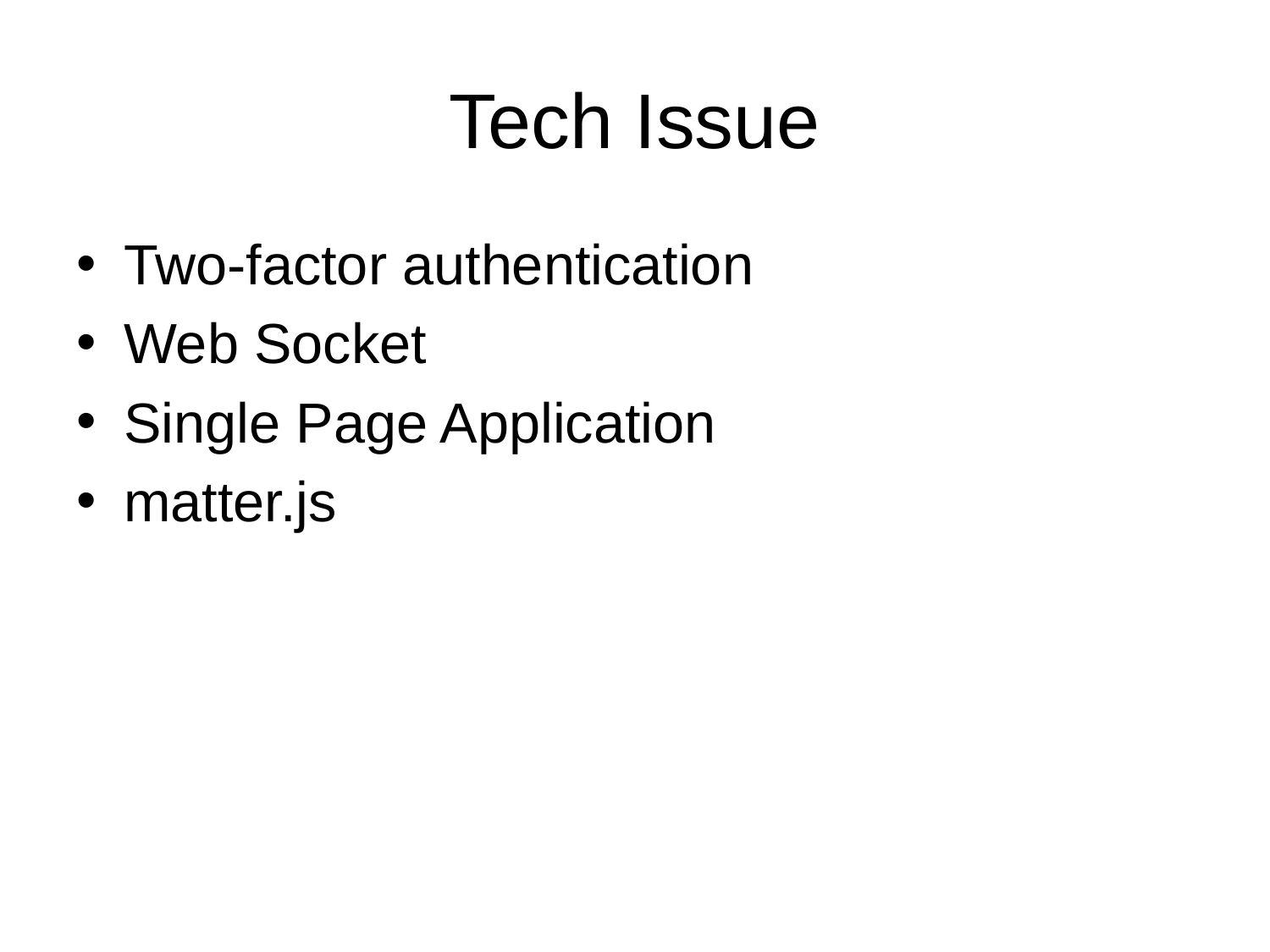

# Tech Issue
Two-factor authentication
Web Socket
Single Page Application
matter.js